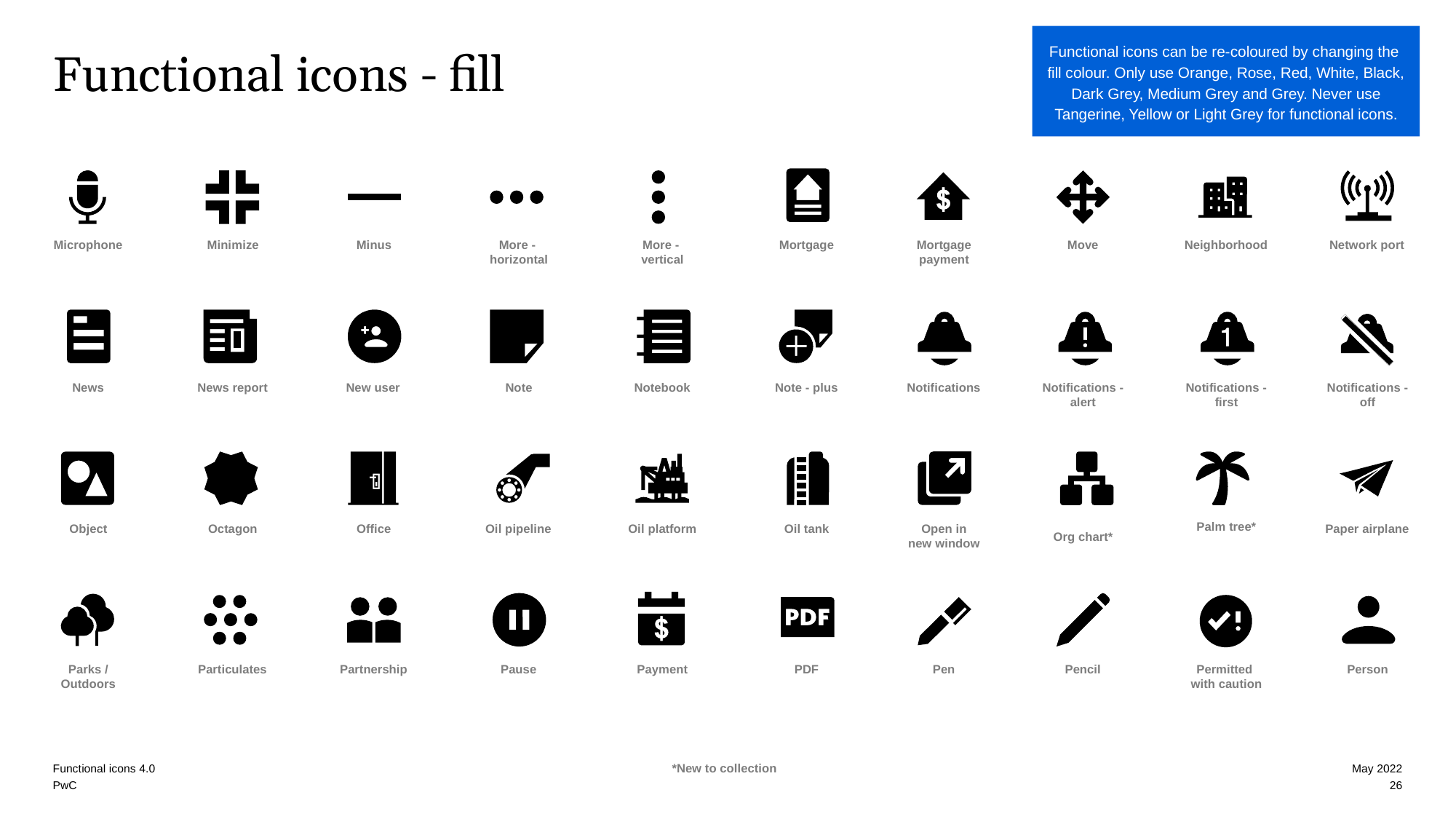

# Functional icons - fill

Microphone
Minimize
Minus
More -
horizontal
More -
vertical
Mortgage
Mortgage
payment
Move
Neighborhood
Network port

News
News report
New user
Note
Notebook
Note - plus
Notifications
Notifications -
alert
Notifications -
first
Notifications -
off

Palm tree*
Object
Octagon
Office
Oil pipeline
Oil platform
Oil tank
Open in
new window
Paper airplane
Org chart*

Parks /
Outdoors
Particulates
Partnership
Pause
Payment
PDF
Pen
Pencil
Permitted
with caution
Person
Functional icons 4.0
May 2022
26